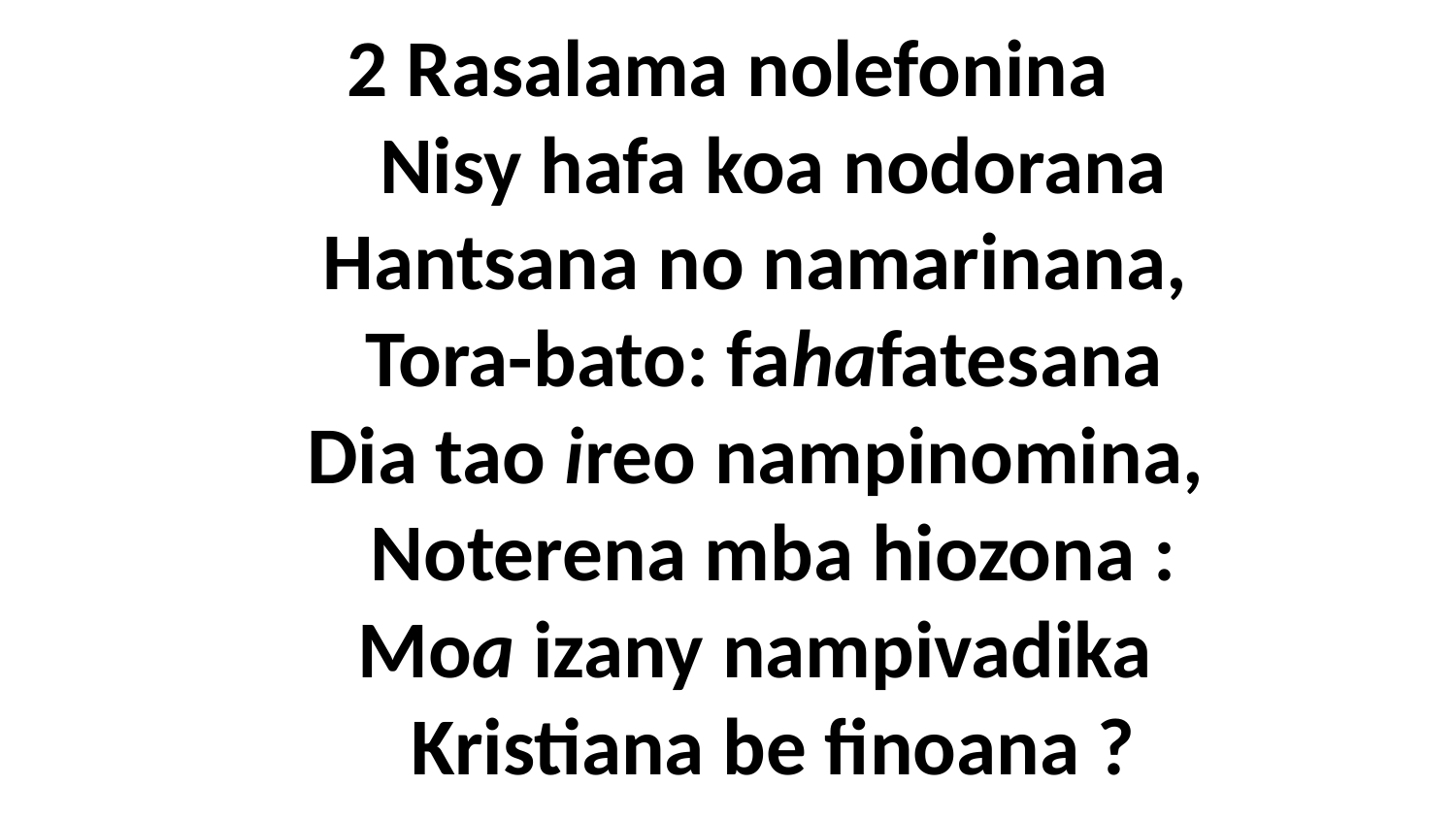

2 Rasalama nolefonina
     Nisy hafa koa nodorana
   Hantsana no namarinana,
    Tora-bato: fahafatesana
   Dia tao ireo nampinomina,
     Noterena mba hiozona :
   Moa izany nampivadika
     Kristiana be finoana ?